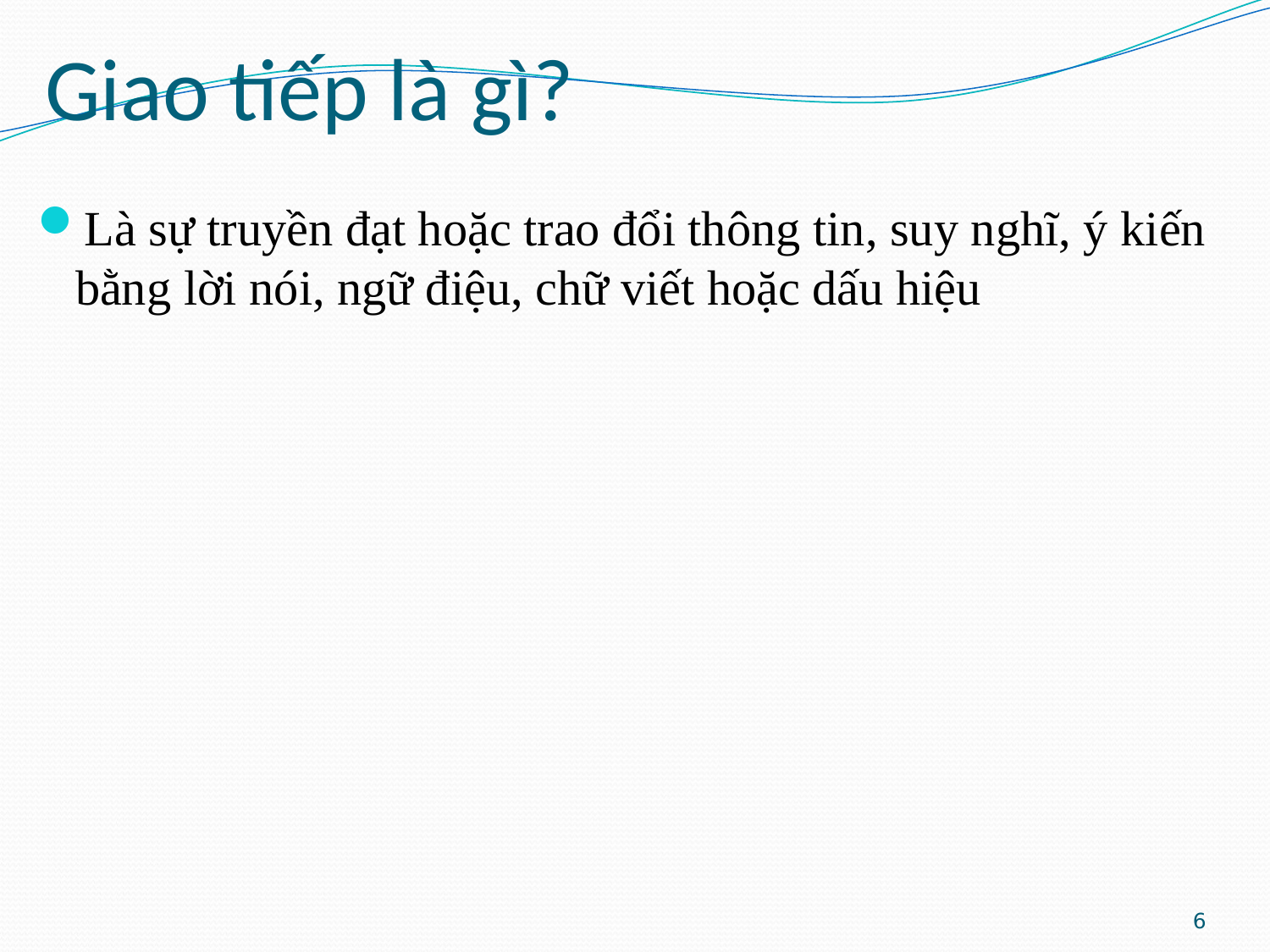

Giao tiếp là gì?
Là sự truyền đạt hoặc trao đổi thông tin, suy nghĩ, ý kiến bằng lời nói, ngữ điệu, chữ viết hoặc dấu hiệu

6